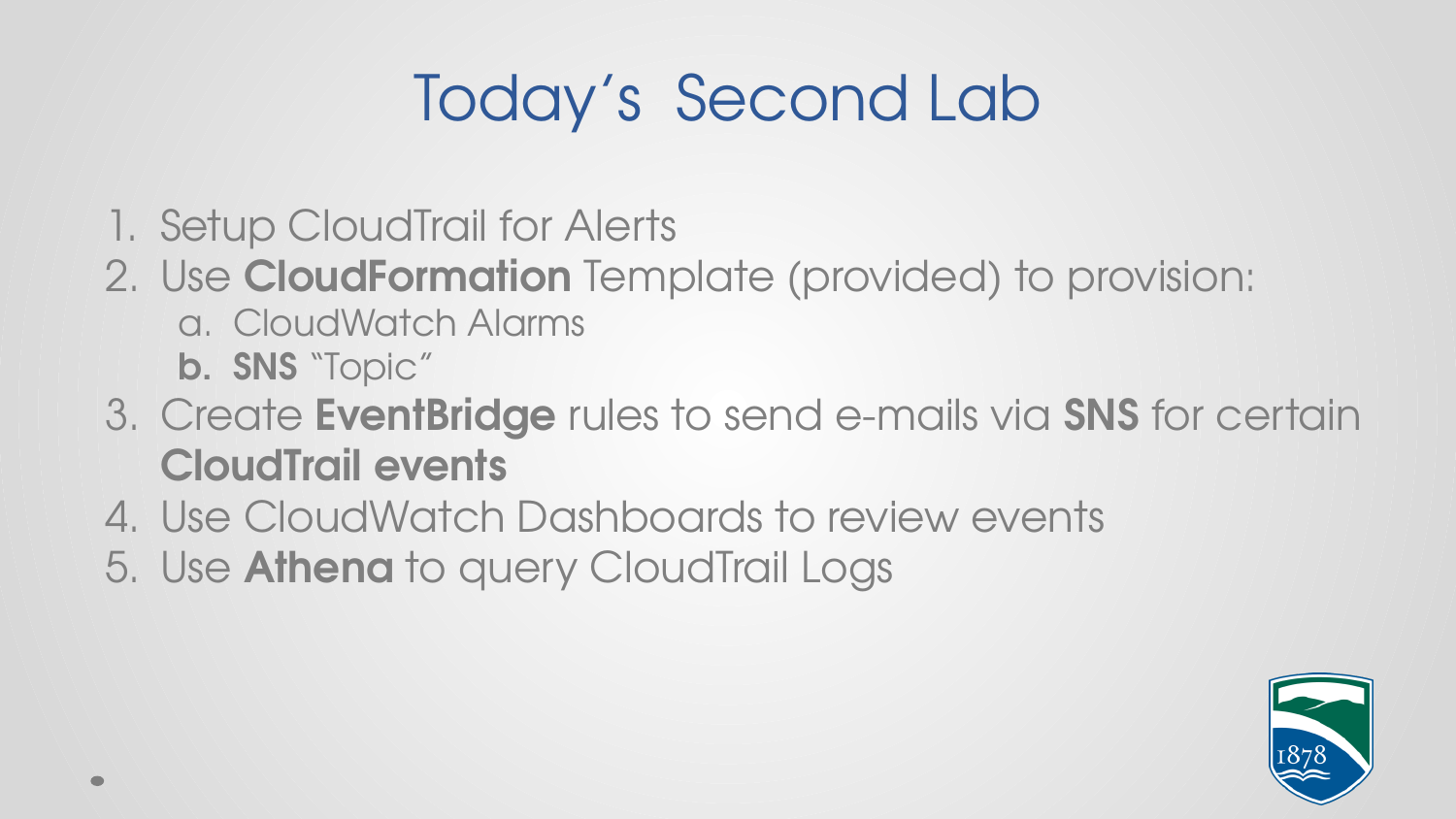

# Today’s  Second Lab
Setup CloudTrail for Alerts
Use CloudFormation Template (provided) to provision:
CloudWatch Alarms
SNS “Topic”
Create EventBridge rules to send e-mails via SNS for certain CloudTrail events
Use CloudWatch Dashboards to review events
Use Athena to query CloudTrail Logs